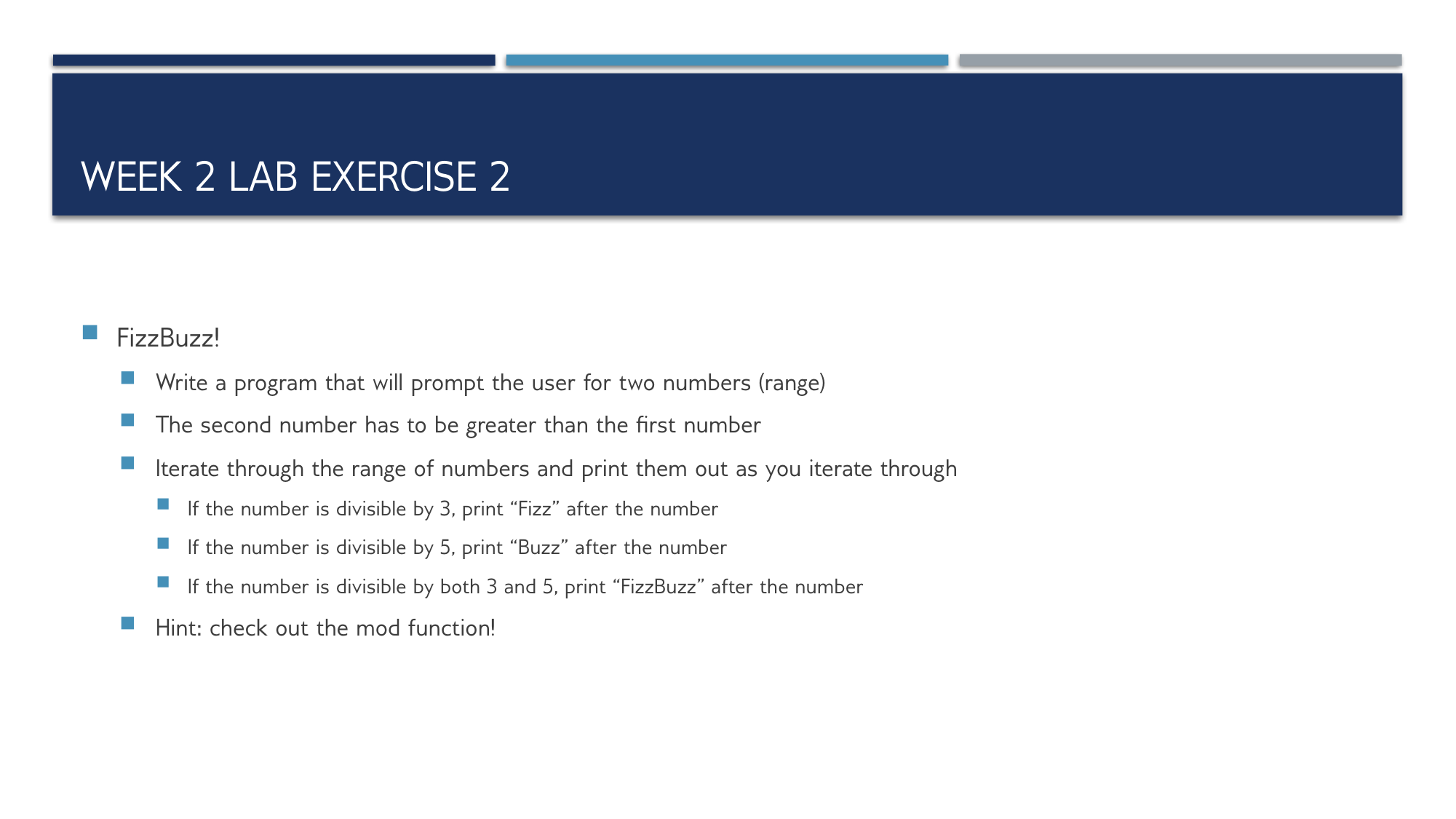

# Week 2 lab exercise 2
FizzBuzz!
Write a program that will prompt the user for two numbers (range)
The second number has to be greater than the first number
Iterate through the range of numbers and print them out as you iterate through
If the number is divisible by 3, print “Fizz” after the number
If the number is divisible by 5, print “Buzz” after the number
If the number is divisible by both 3 and 5, print “FizzBuzz” after the number
Hint: check out the mod function!